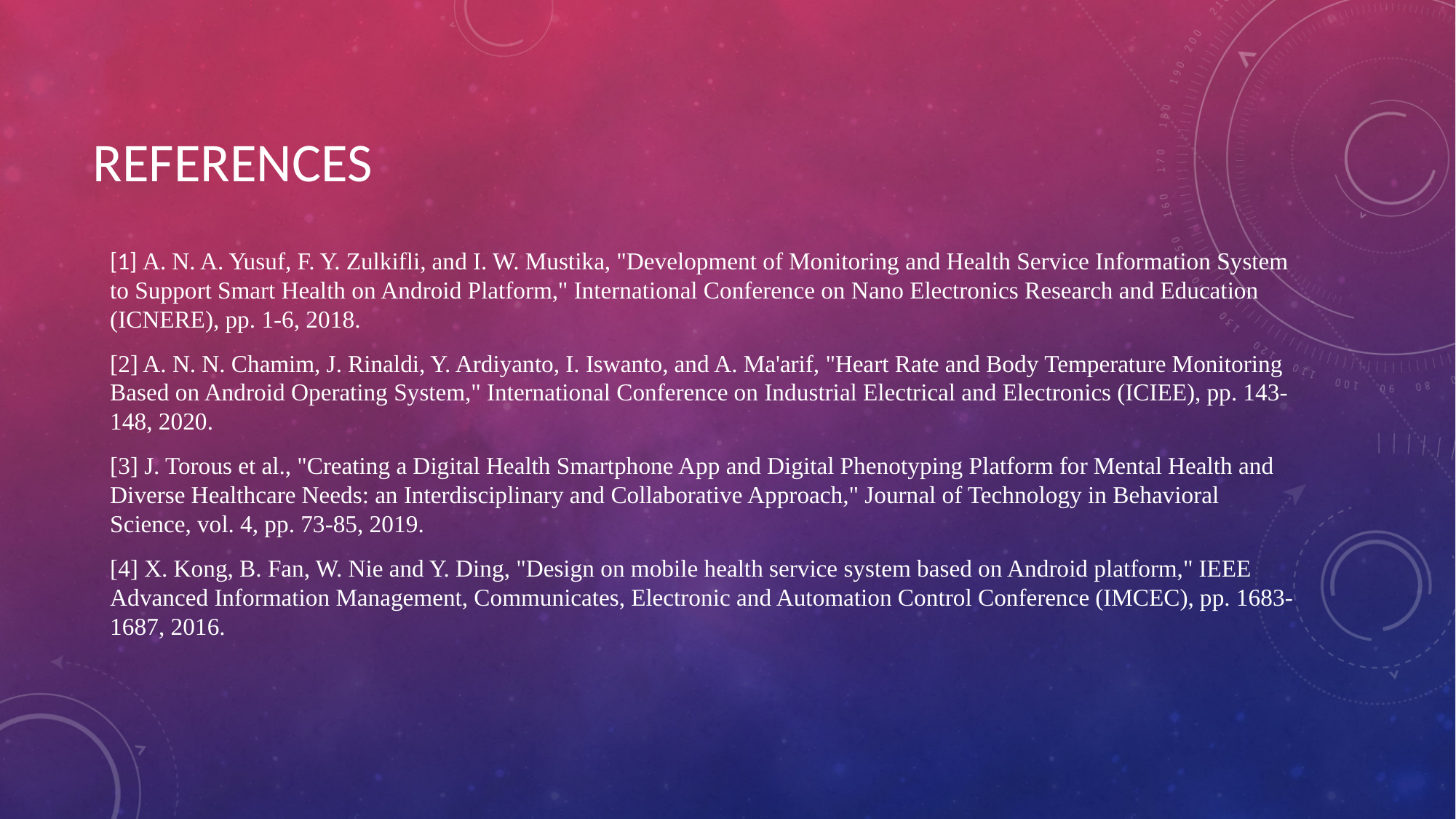

# References
[1] A. N. A. Yusuf, F. Y. Zulkifli, and I. W. Mustika, "Development of Monitoring and Health Service Information System to Support Smart Health on Android Platform," International Conference on Nano Electronics Research and Education (ICNERE), pp. 1-6, 2018.
[2] A. N. N. Chamim, J. Rinaldi, Y. Ardiyanto, I. Iswanto, and A. Ma'arif, "Heart Rate and Body Temperature Monitoring Based on Android Operating System," International Conference on Industrial Electrical and Electronics (ICIEE), pp. 143-148, 2020.
[3] J. Torous et al., "Creating a Digital Health Smartphone App and Digital Phenotyping Platform for Mental Health and Diverse Healthcare Needs: an Interdisciplinary and Collaborative Approach," Journal of Technology in Behavioral Science, vol. 4, pp. 73-85, 2019.
[4] X. Kong, B. Fan, W. Nie and Y. Ding, "Design on mobile health service system based on Android platform," IEEE Advanced Information Management, Communicates, Electronic and Automation Control Conference (IMCEC), pp. 1683-1687, 2016.